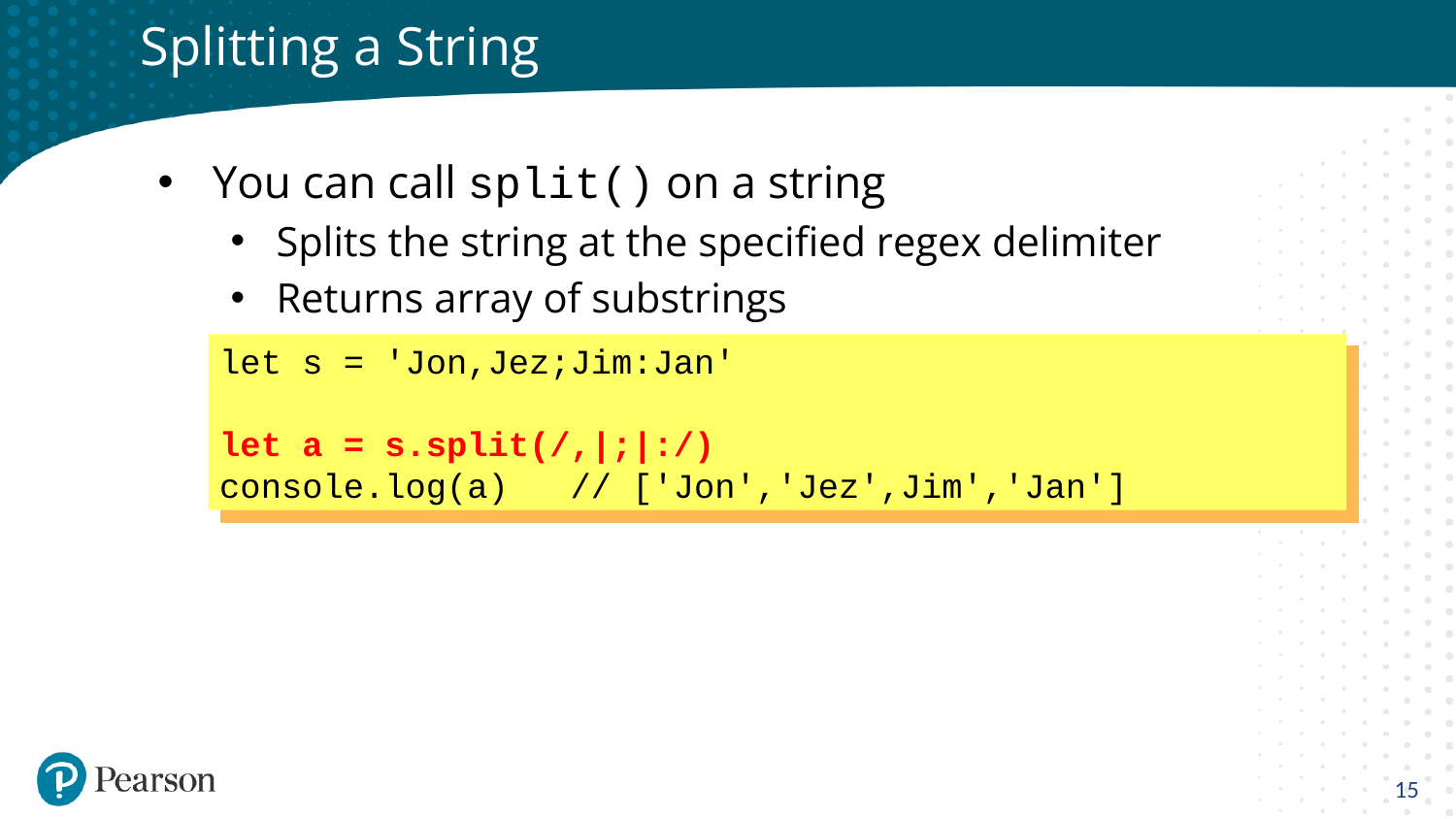

# Splitting a String
You can call split() on a string
Splits the string at the specified regex delimiter
Returns array of substrings

let s = 'Jon,Jez;Jim:Jan'

let a = s.split(/,|;|:/)
console.log(a)   // ['Jon','Jez',Jim','Jan']
15